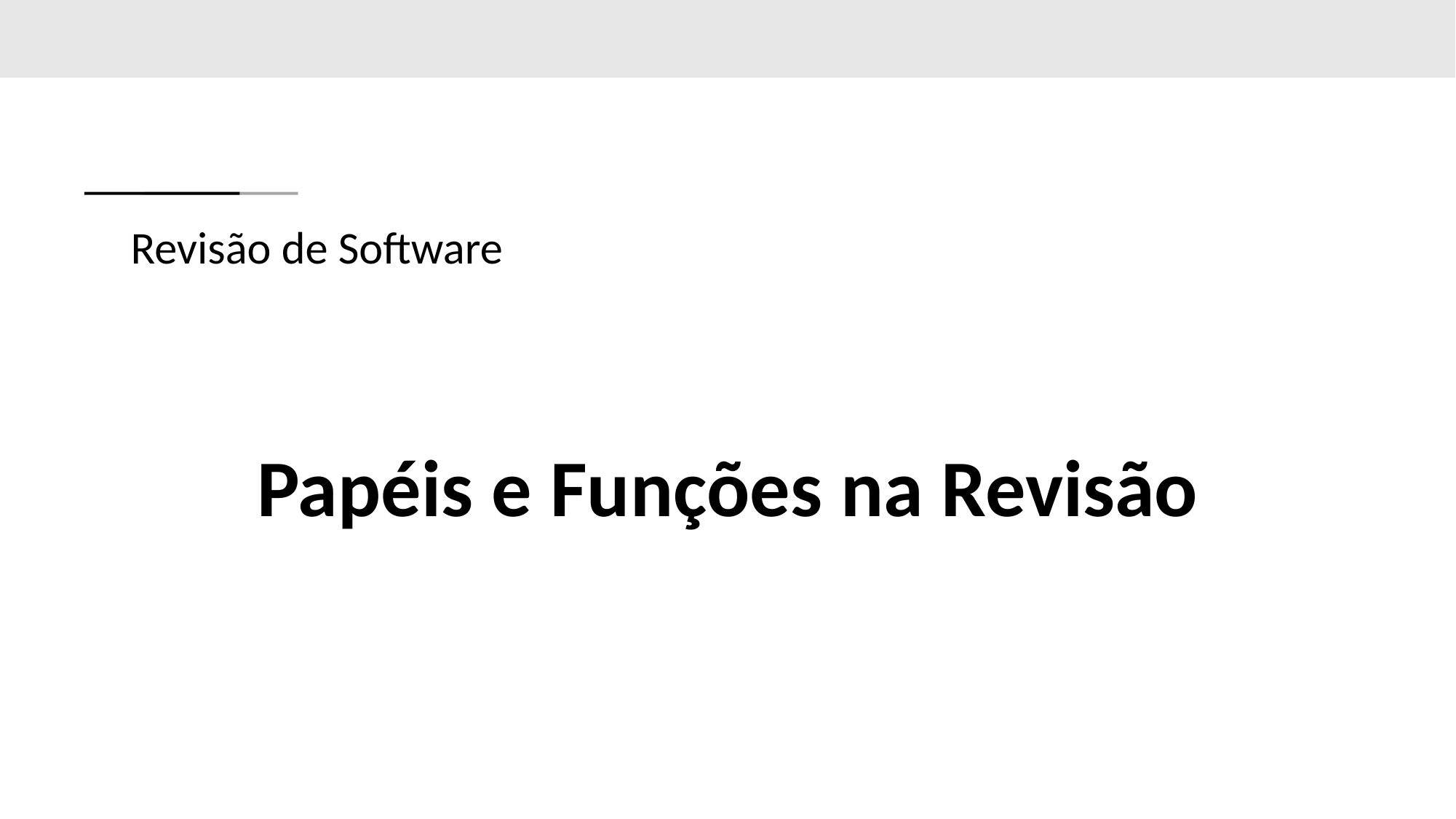

# Revisão de Software
Papéis e Funções na Revisão